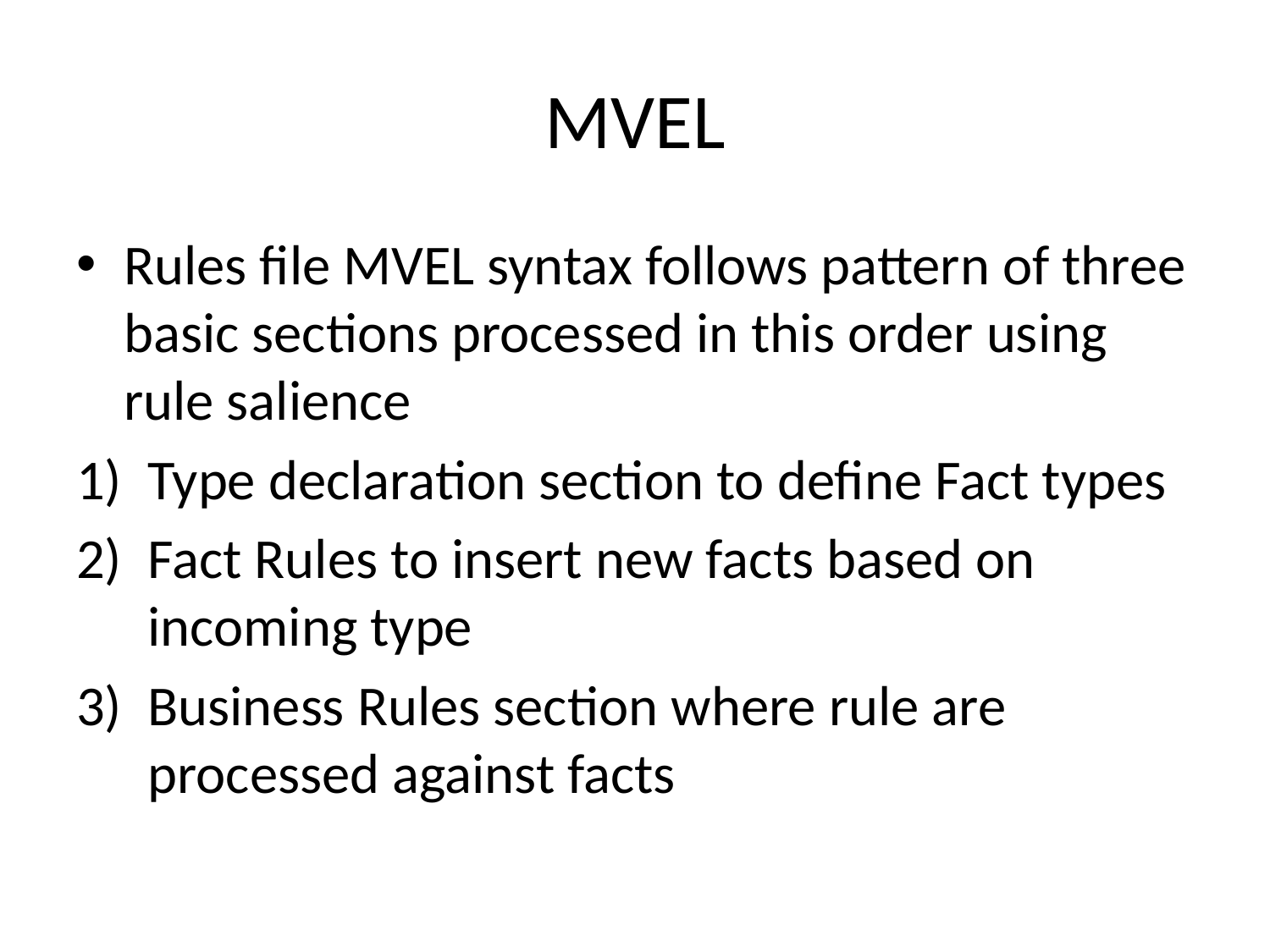

# MVEL
Rules file MVEL syntax follows pattern of three basic sections processed in this order using rule salience
Type declaration section to define Fact types
Fact Rules to insert new facts based on incoming type
Business Rules section where rule are processed against facts